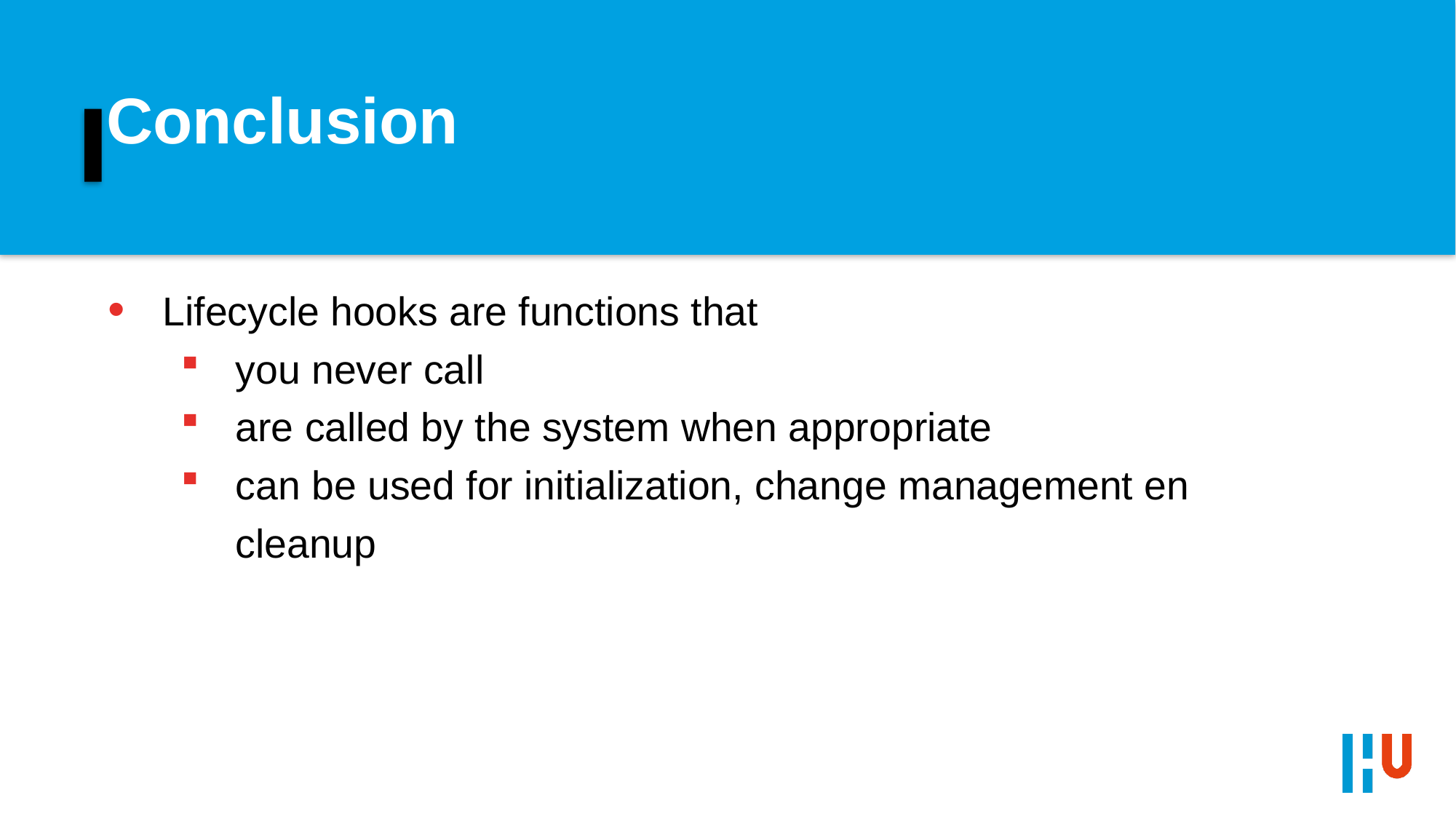

# Conclusion
Lifecycle hooks are functions that
you never call
are called by the system when appropriate
can be used for initialization, change management en cleanup